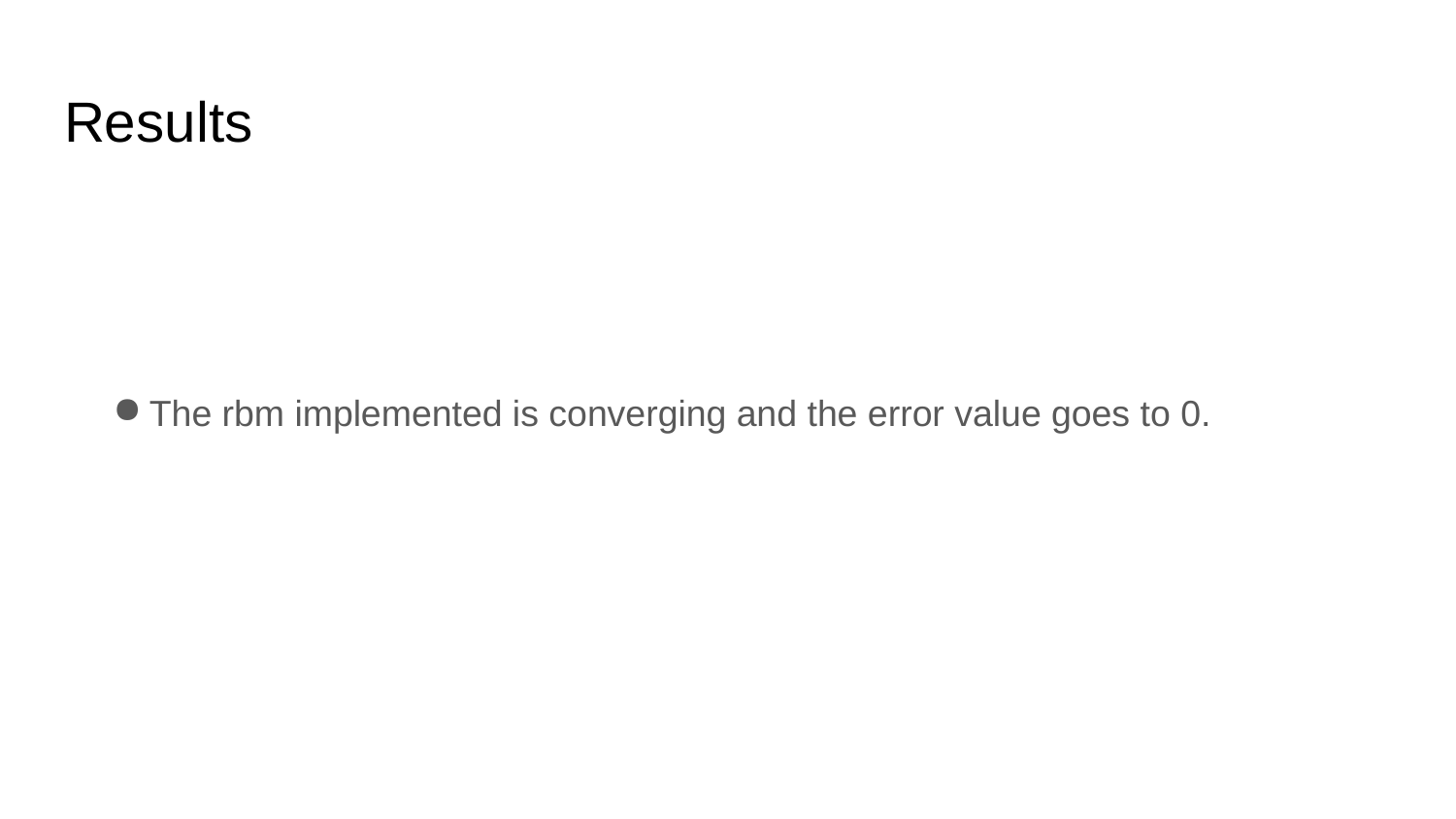

# Results
The rbm implemented is converging and the error value goes to 0.